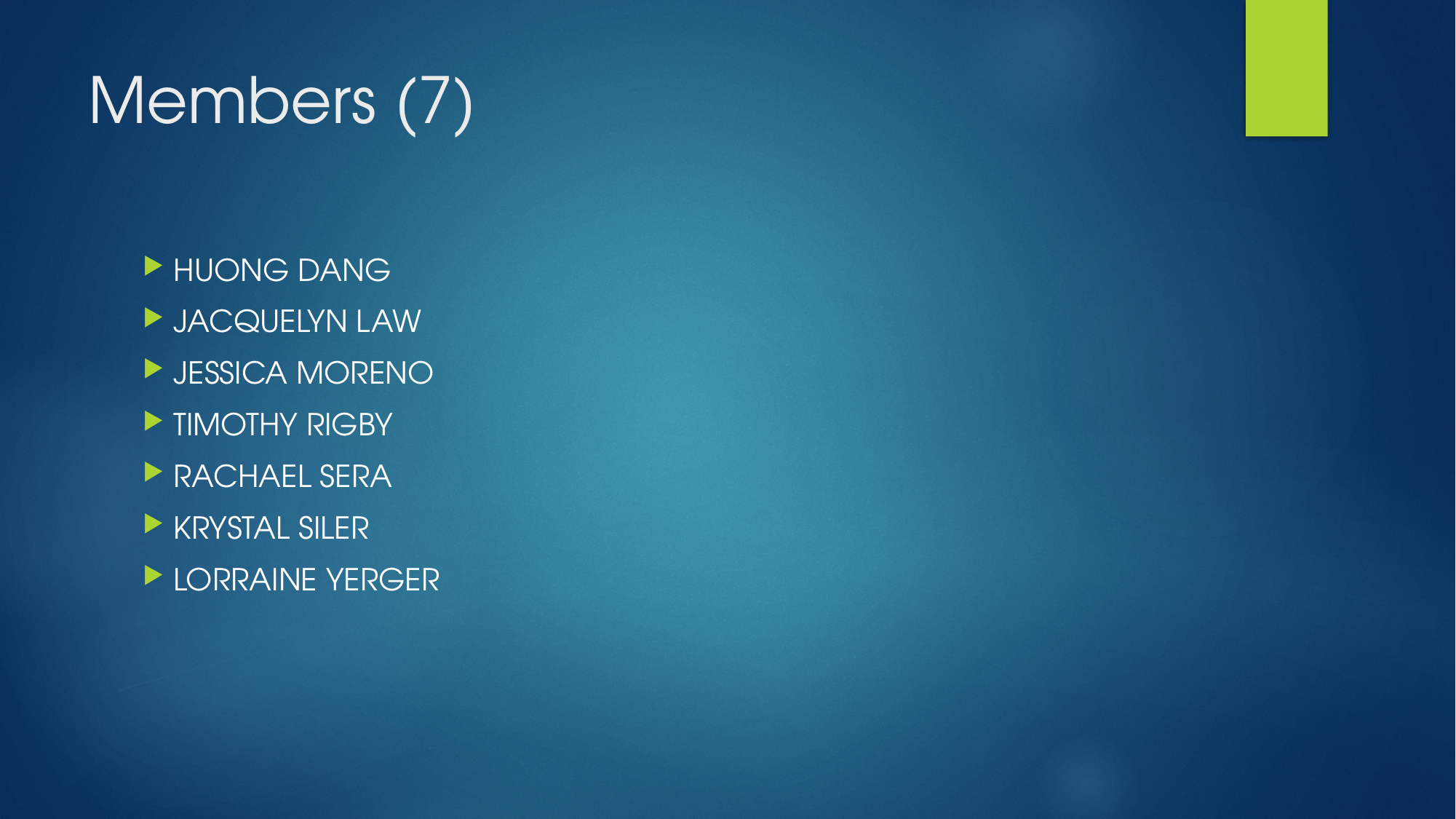

# Members (7)
 HUONG DANG
 JACQUELYN LAW
 JESSICA MORENO
 TIMOTHY RIGBY
 RACHAEL SERA
 Krystal Siler
 LORRAINE YERGER